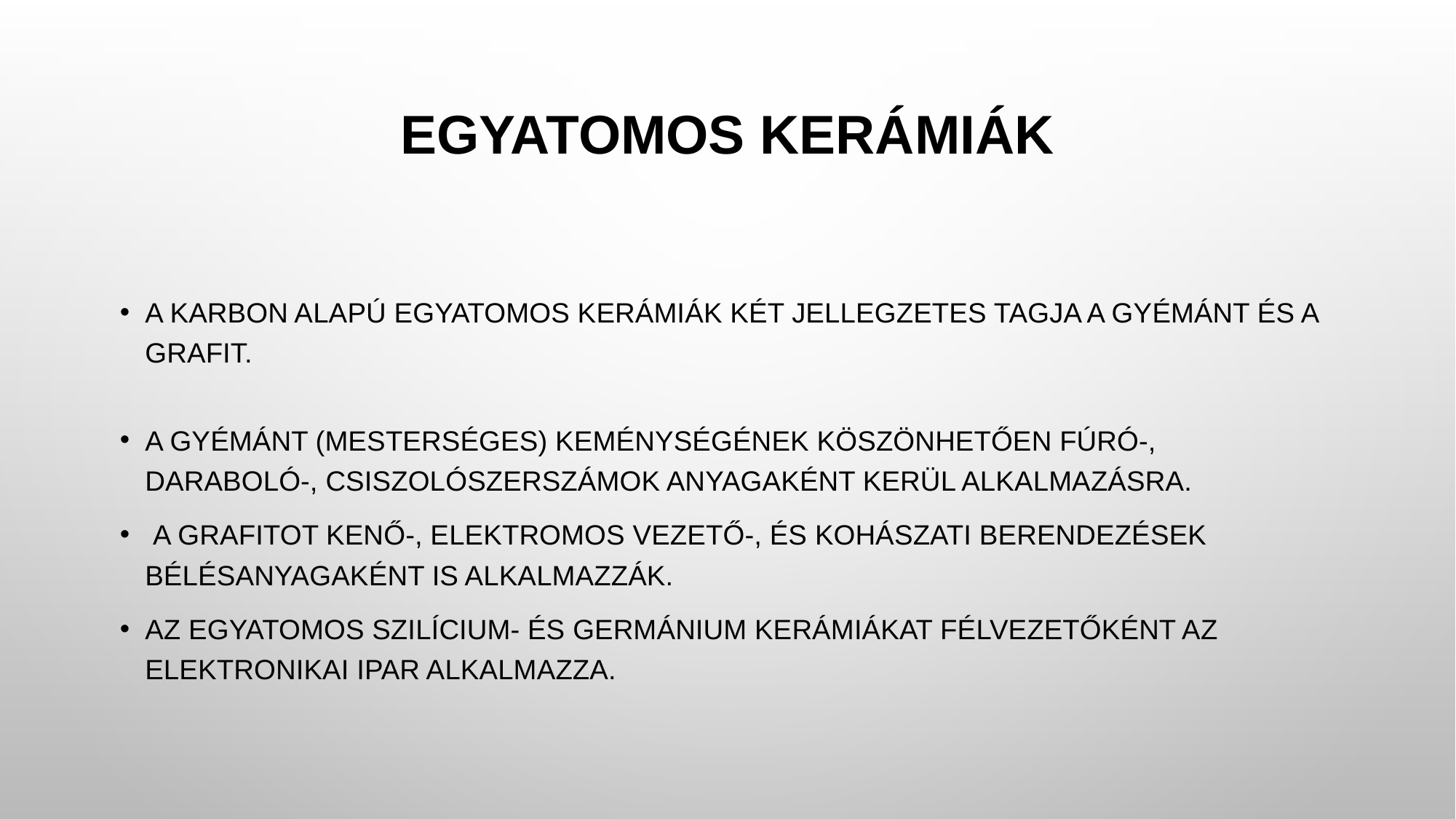

# Egyatomos kerámiák
A karbon alapú egyatomos kerámiák két jellegzetes tagja a gyémánt és a grafit.
A gyémánt (mesterséges) keménységének köszönhetően fúró-, daraboló-, csiszolószerszámok anyagaként kerül alkalmazásra.
 A grafitot kenő-, elektromos vezető-, és kohászati berendezések bélésanyagaként is alkalmazzák.
Az egyatomos szilícium- és germánium kerámiákat félvezetőként az elektronikai ipar alkalmazza.